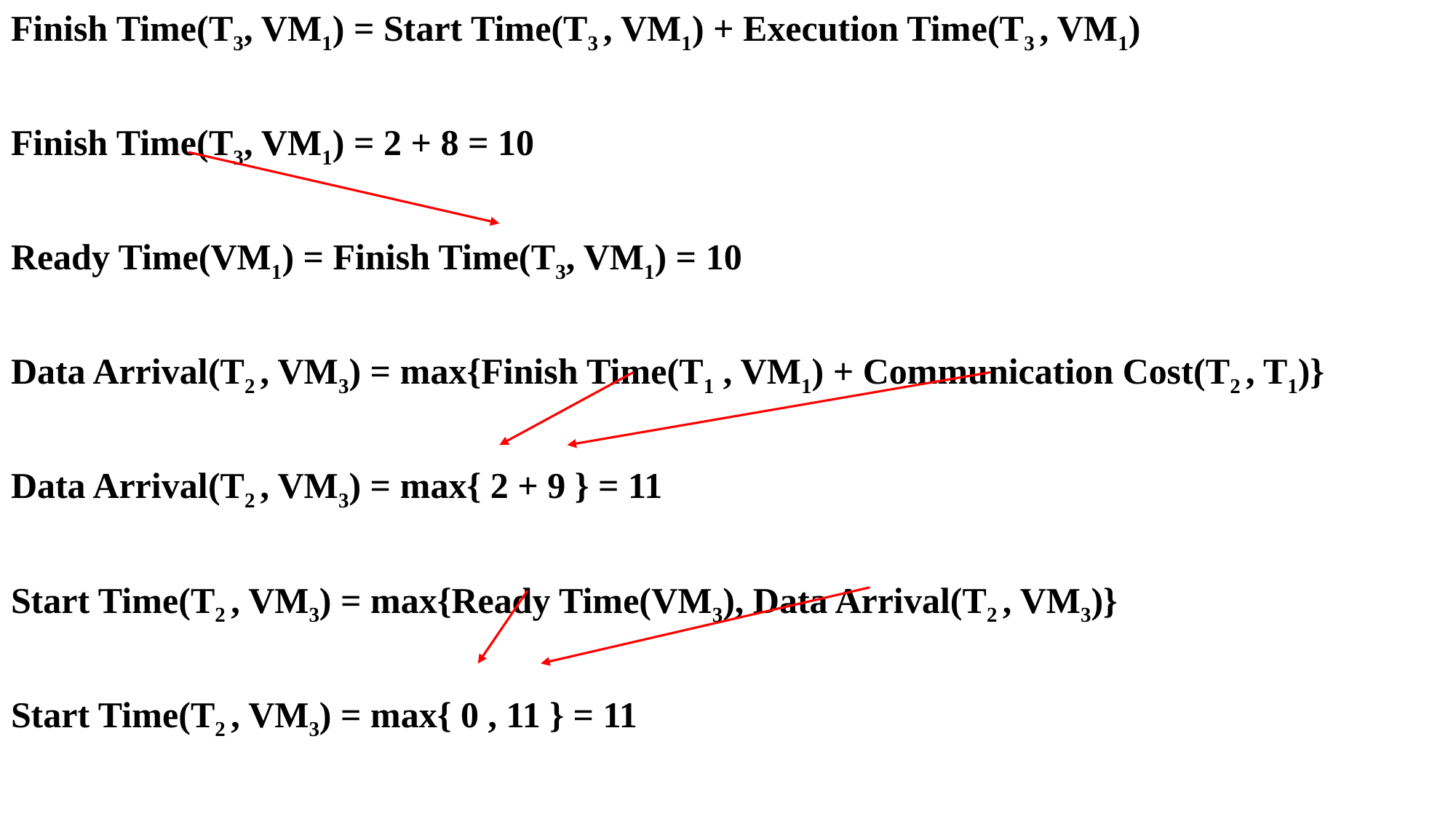

Finish Time(T3, VM1) = Start Time(T3 , VM1) + Execution Time(T3 , VM1)

Finish Time(T3, VM1) = 2 + 8 = 10

Ready Time(VM1) = Finish Time(T3, VM1) = 10

Data Arrival(T2 , VM3) = max{Finish Time(T1 , VM1) + Communication Cost(T2 , T1)}

Data Arrival(T2 , VM3) = max{ 2 + 9 } = 11

Start Time(T2 , VM3) = max{Ready Time(VM3), Data Arrival(T2 , VM3)}

Start Time(T2 , VM3) = max{ 0 , 11 } = 11